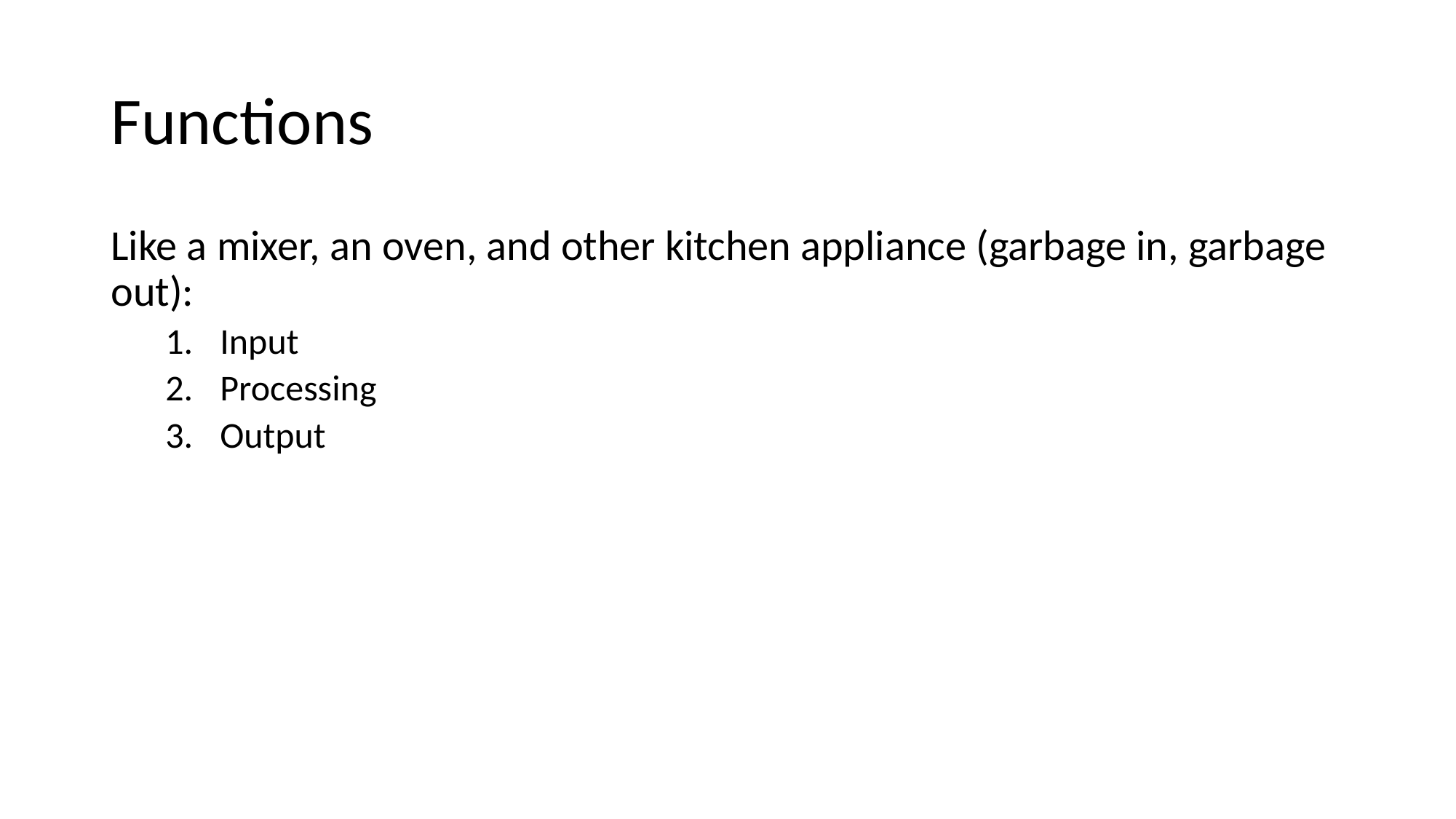

# Functions
Like a mixer, an oven, and other kitchen appliance (garbage in, garbage out):
Input
Processing
Output